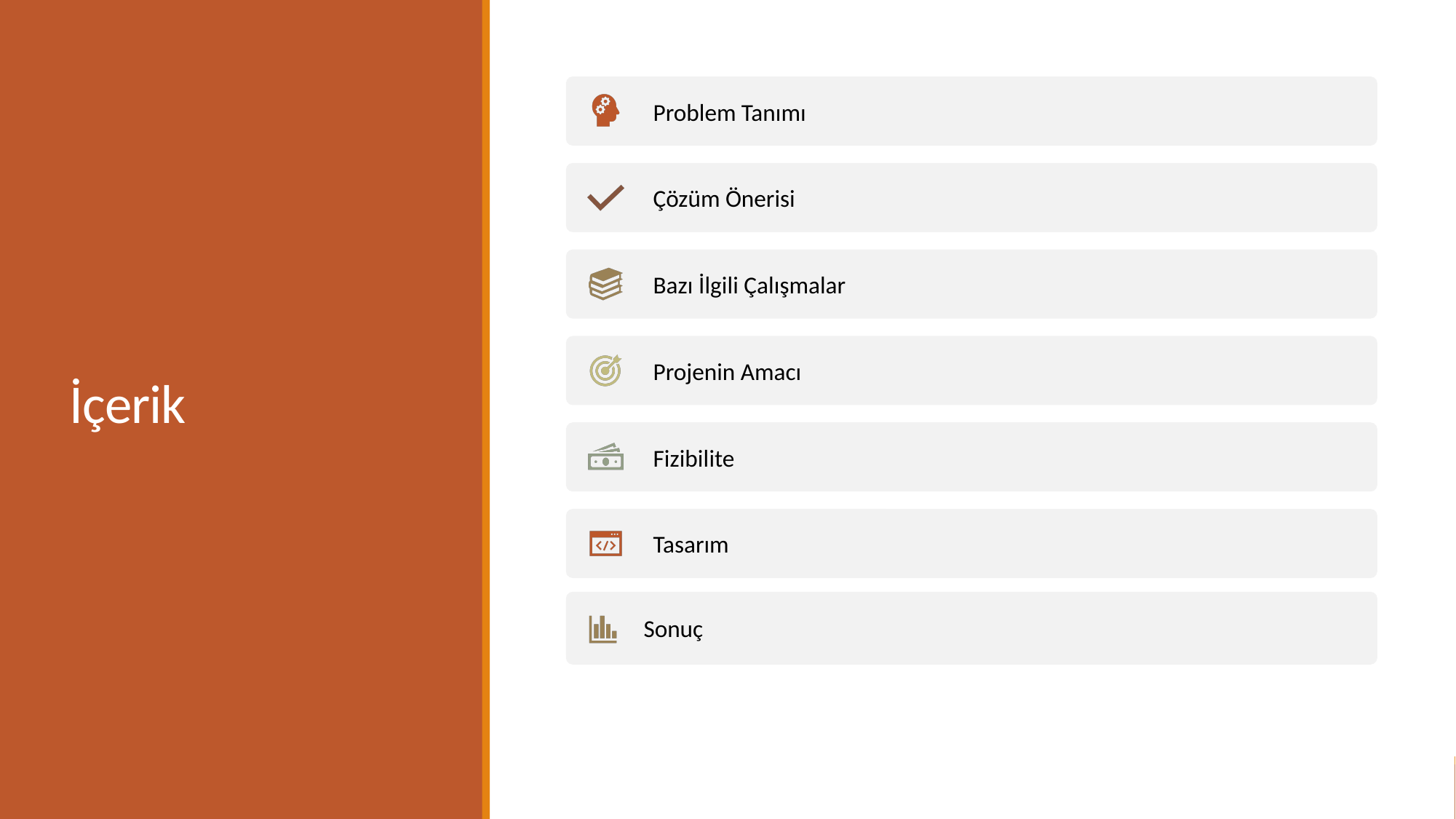

# İçerik
Problem Tanımı
Çözüm Önerisi
Bazı İlgili Çalışmalar
Projenin Amacı
Fizibilite
Tasarım

Sonuç